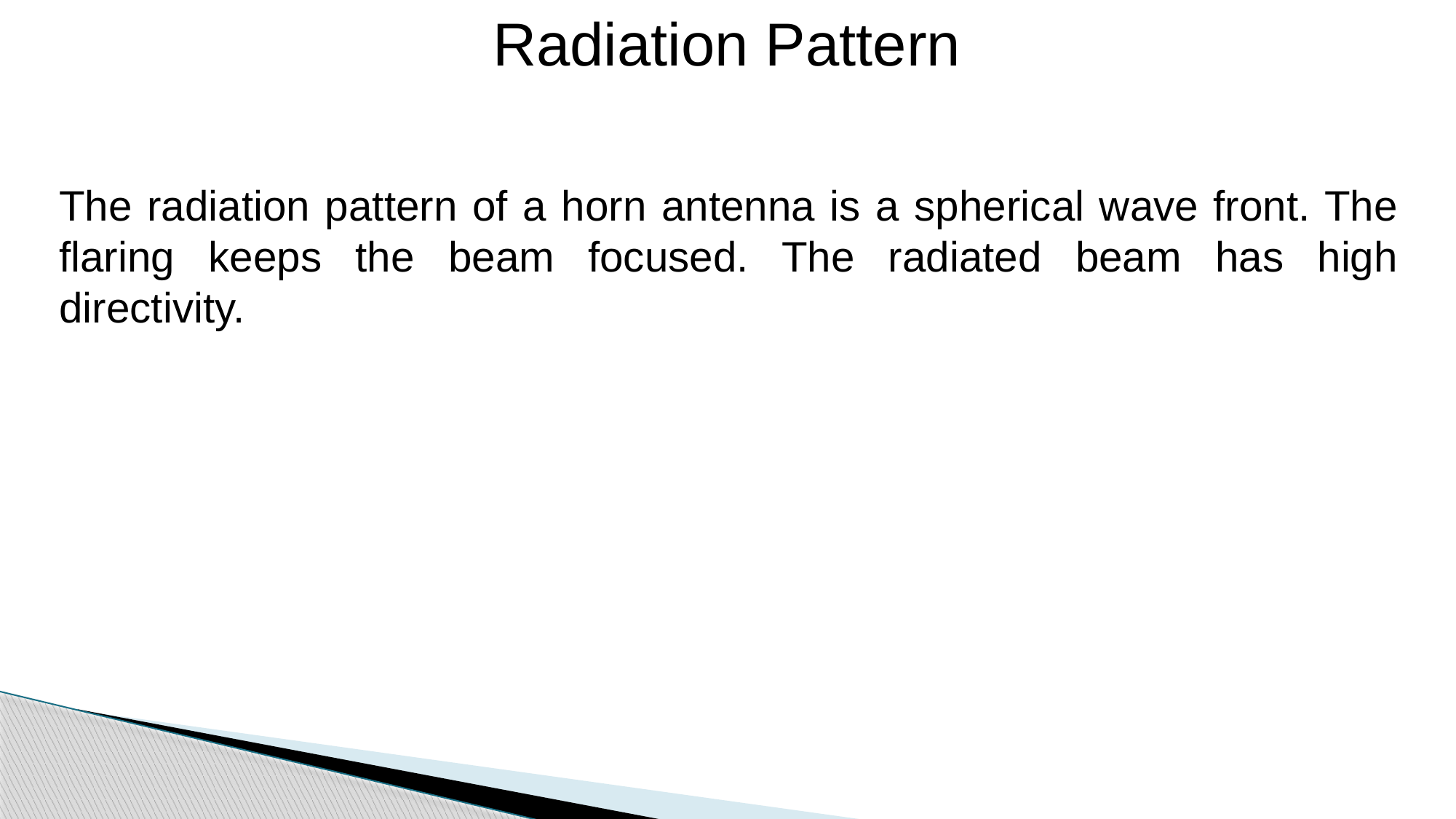

Radiation Pattern
The radiation pattern of a horn antenna is a spherical wave front. The flaring keeps the beam focused. The radiated beam has high directivity.